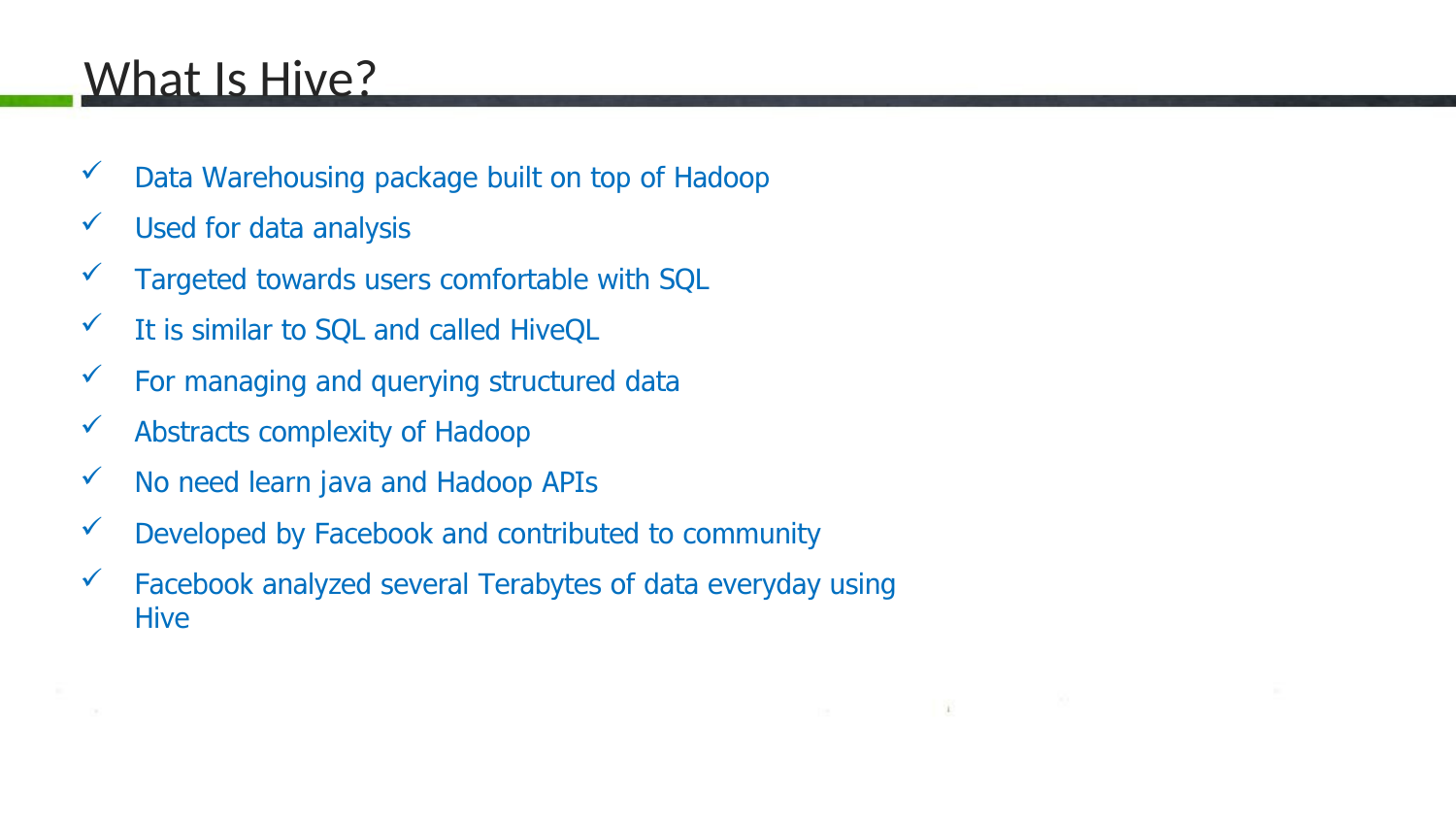

# What Is Hive?
Data Warehousing package built on top of Hadoop
Used for data analysis
Targeted towards users comfortable with SQL
It is similar to SQL and called HiveQL
For managing and querying structured data
Abstracts complexity of Hadoop
No need learn java and Hadoop APIs
Developed by Facebook and contributed to community
Facebook analyzed several Terabytes of data everyday using Hive